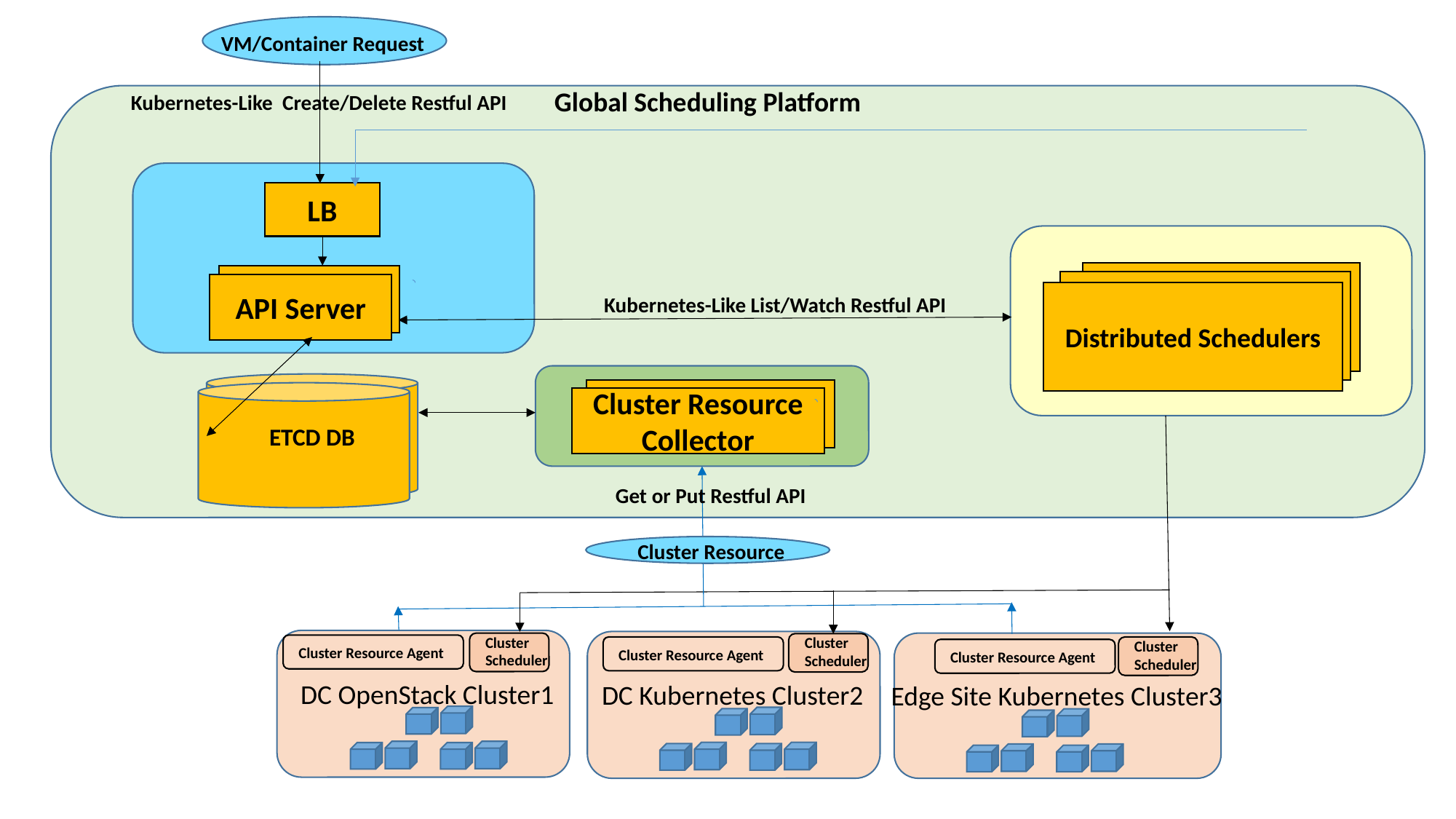

VM/Container Request
Global Scheduling Platform

Kubernetes-Like  Create/Delete Restful API

LB

API Server

API Server

Distributed Schedulers
Kubernetes-Like List/Watch Restful API

ETCD DB

Cluster Resource Collector

Get or Put Restful API
Cluster Resource

Cluster Scheduler
Cluster Scheduler

Cluster Scheduler

Cluster Resource Agent

Cluster Resource Agent
Cluster Resource Agent
DC OpenStack Cluster1
DC Kubernetes Cluster2
Edge Site Kubernetes Cluster3